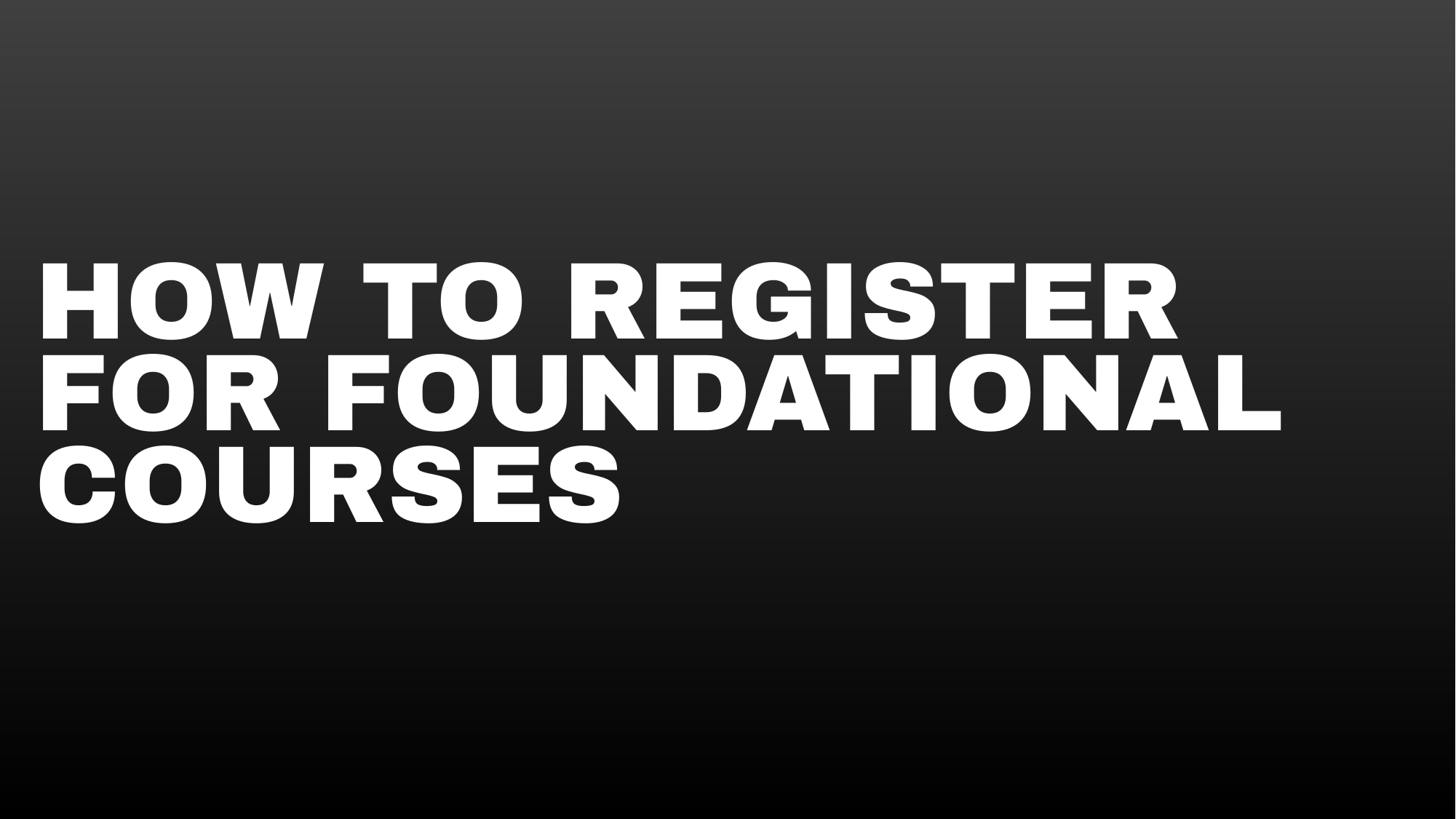

# How to register for foundational courses